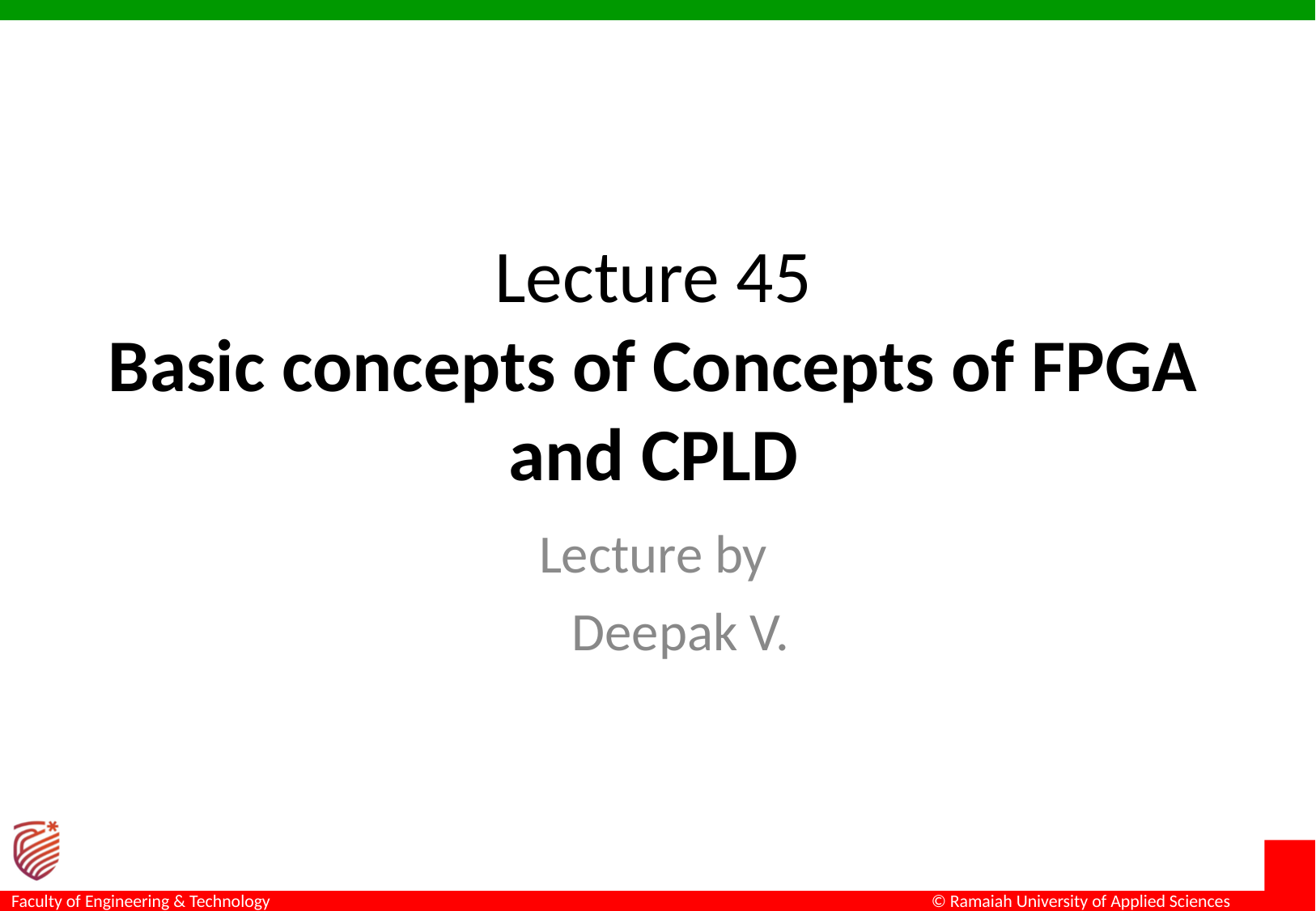

# Lecture 45 Basic concepts of Concepts of FPGA and CPLD
Lecture by
Deepak V.